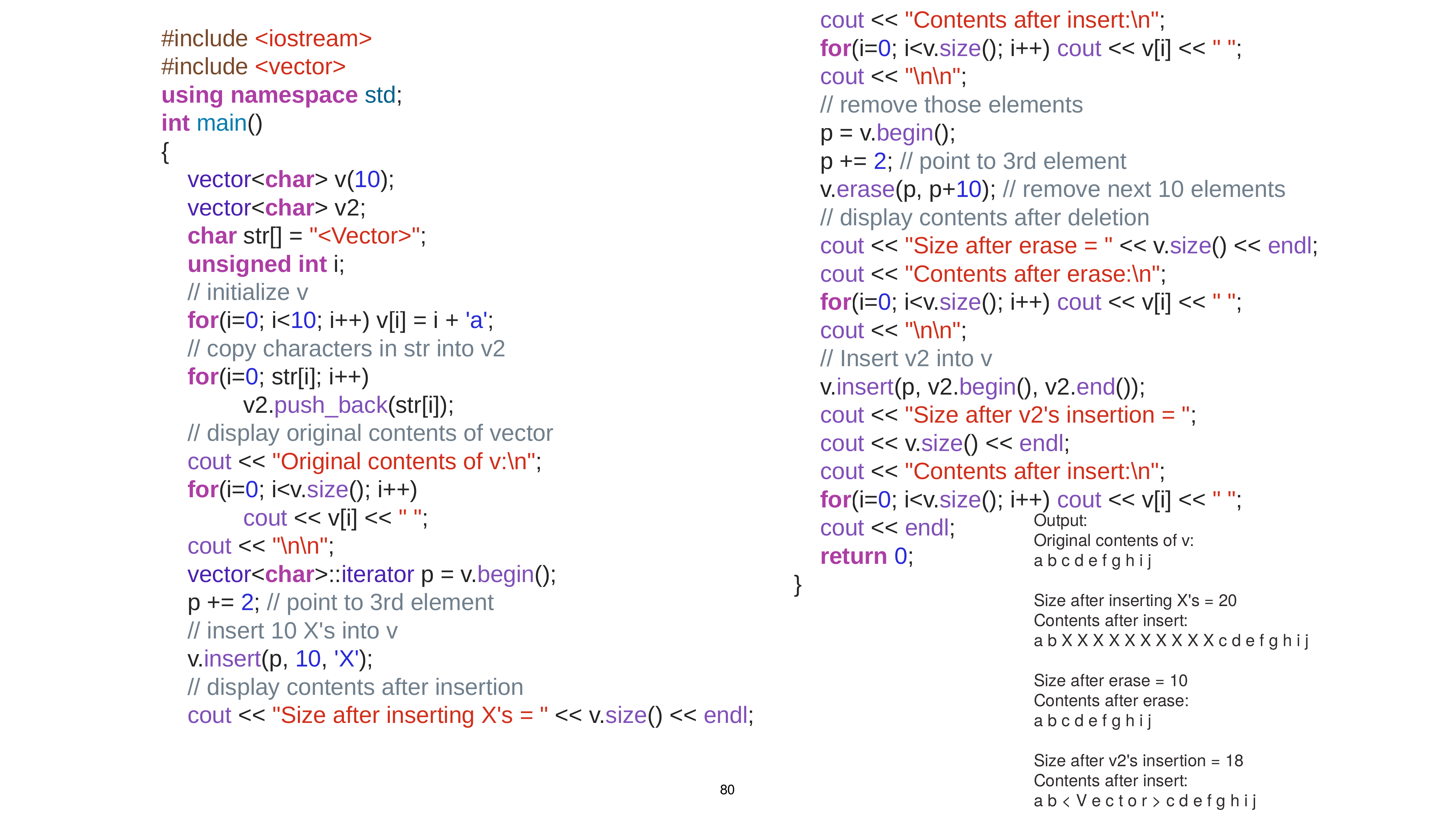

cout << "Contents after insert:\n";
    for(i=0; i<v.size(); i++) cout << v[i] << " ";
    cout << "\n\n";
    // remove those elements
    p = v.begin();
    p += 2; // point to 3rd element
    v.erase(p, p+10); // remove next 10 elements
    // display contents after deletion
    cout << "Size after erase = " << v.size() << endl;
    cout << "Contents after erase:\n";
    for(i=0; i<v.size(); i++) cout << v[i] << " ";
    cout << "\n\n";
    // Insert v2 into v
    v.insert(p, v2.begin(), v2.end());
    cout << "Size after v2's insertion = ";
    cout << v.size() << endl;
    cout << "Contents after insert:\n";
    for(i=0; i<v.size(); i++) cout << v[i] << " ";
    cout << endl;
    return 0;
}
#include <iostream>
#include <vector>
using namespace std;
int main()
{
    vector<char> v(10);
    vector<char> v2;
    char str[] = "<Vector>";
    unsigned int i;
    // initialize v
    for(i=0; i<10; i++) v[i] = i + 'a';
    // copy characters in str into v2
    for(i=0; str[i]; i++)
v2.push_back(str[i]);
    // display original contents of vector
    cout << "Original contents of v:\n";
    for(i=0; i<v.size(); i++)
cout << v[i] << " ";
    cout << "\n\n";
    vector<char>::iterator p = v.begin();
    p += 2; // point to 3rd element
    // insert 10 X's into v
    v.insert(p, 10, 'X');
    // display contents after insertion
    cout << "Size after inserting X's = " << v.size() << endl;

Output:
Original contents of v:
a b c d e f g h i j

Size after inserting X's = 20
Contents after insert:
a b X X X X X X X X X X c d e f g h i j

Size after erase = 10
Contents after erase:
a b c d e f g h i j

Size after v2's insertion = 18
Contents after insert:
a b < V e c t o r > c d e f g h i j
80